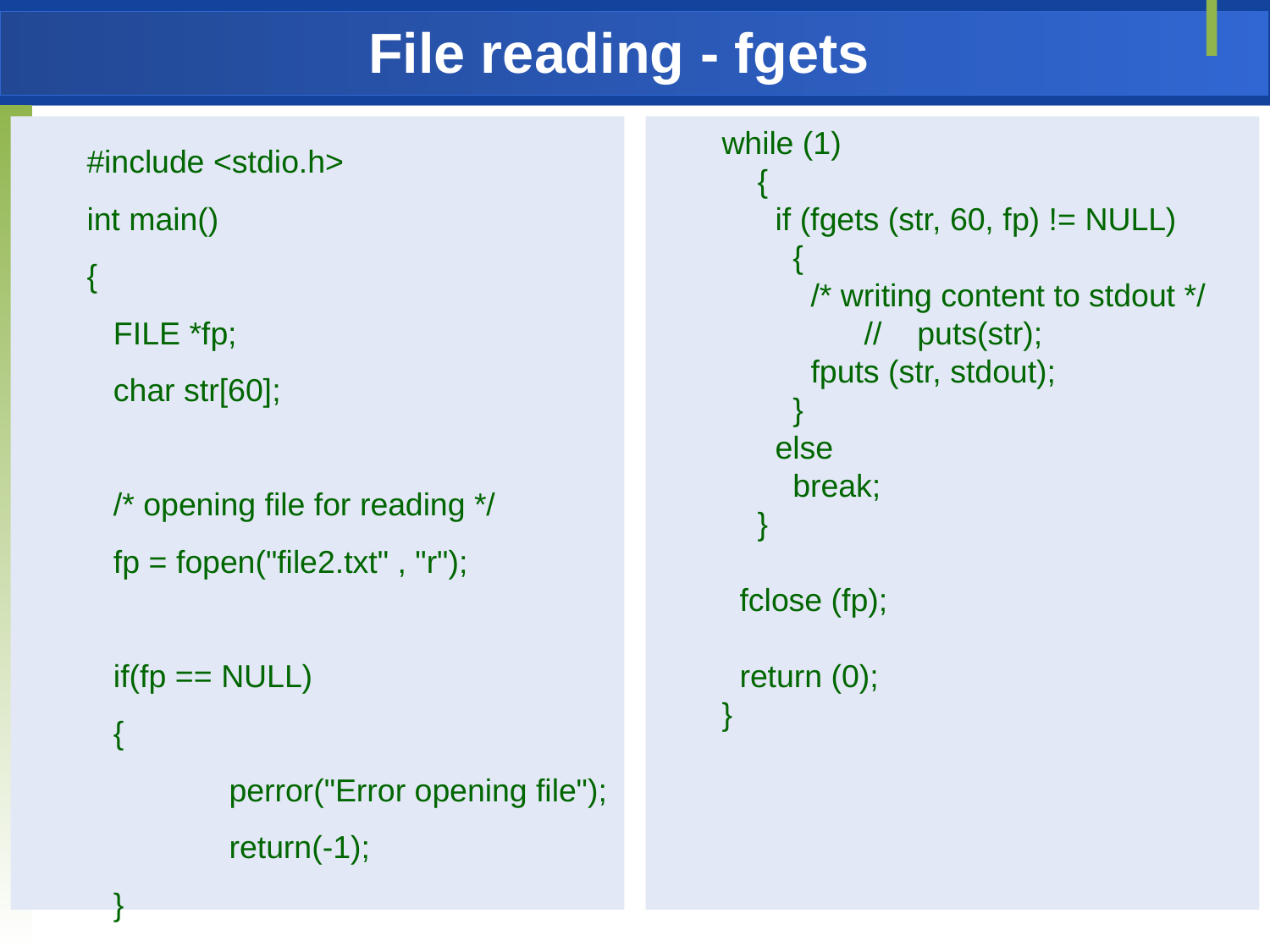

# File reading - fgets
#include <stdio.h>
int main()
{
   FILE *fp;
   char str[60];

   /* opening file for reading */
   fp = fopen("file2.txt" , "r");

   if(fp == NULL)
   {
                perror("Error opening file");
                return(-1);
   }
while (1)
    {
      if (fgets (str, 60, fp) != NULL)
        {
          /* writing content to stdout */
                //    puts(str);
          fputs (str, stdout);
        }
      else
        break;
    }

  fclose (fp);

  return (0);
}